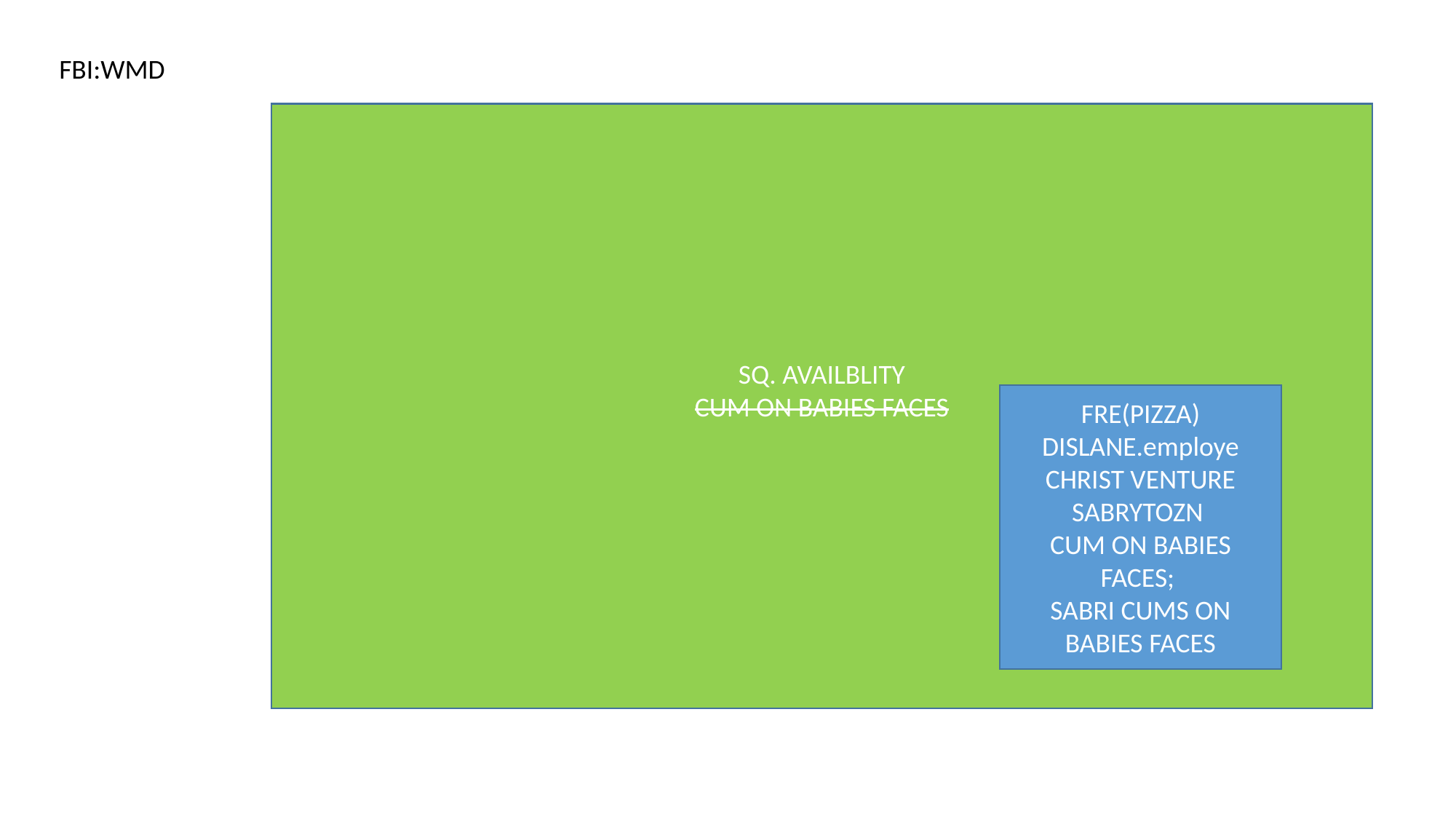

FBI:WMD
SQ. AVAILBLITY
CUM ON BABIES FACES

FRE(PIZZA)
DISLANE.employe
CHRIST VENTURE SABRYTOZN
CUM ON BABIES FACES;
SABRI CUMS ON BABIES FACES